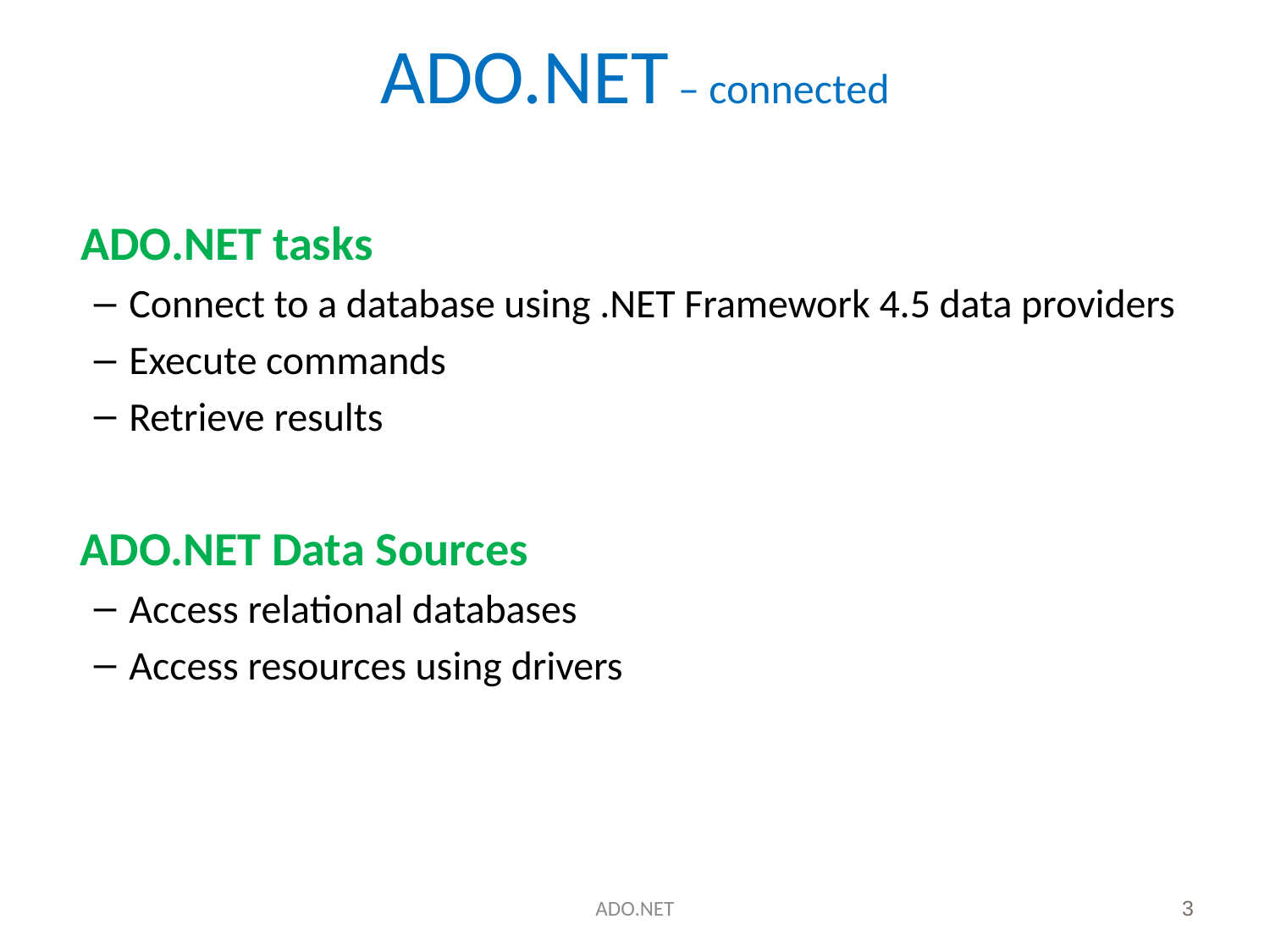

# ADO.NET – connected
    ADO.NET tasks
Connect to a database using .NET Framework 4.5 data providers
Execute commands
Retrieve results

    ADO.NET Data Sources
Access relational databases
Access resources using drivers

ADO.NET
3